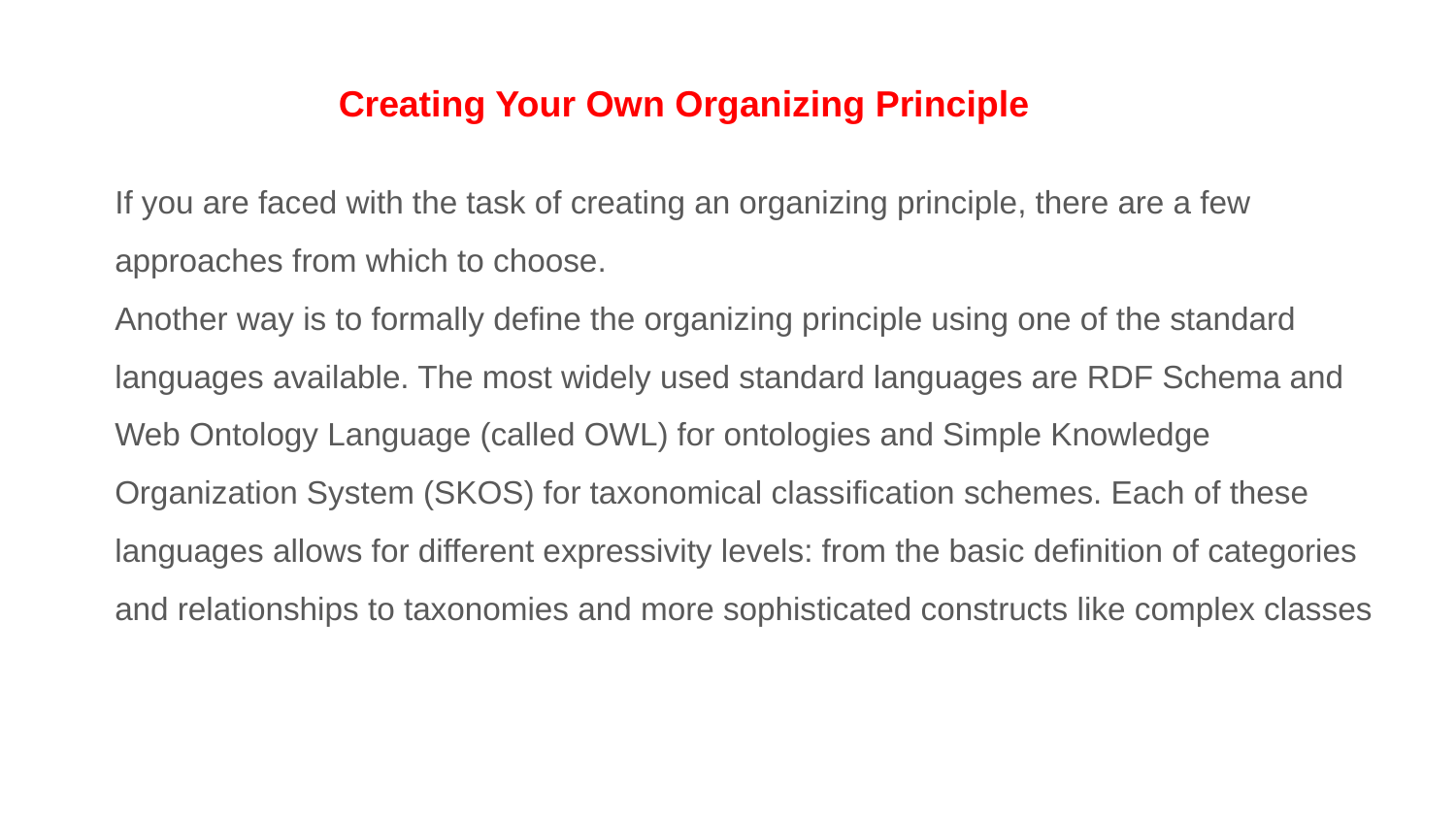

Creating Your Own Organizing Principle
If you are faced with the task of creating an organizing principle, there are a few approaches from which to choose.
Another way is to formally define the organizing principle using one of the standard
languages available. The most widely used standard languages are RDF Schema and Web Ontology Language (called OWL) for ontologies and Simple Knowledge Organization System (SKOS) for taxonomical classification schemes. Each of these languages allows for different expressivity levels: from the basic definition of categories and relationships to taxonomies and more sophisticated constructs like complex classes